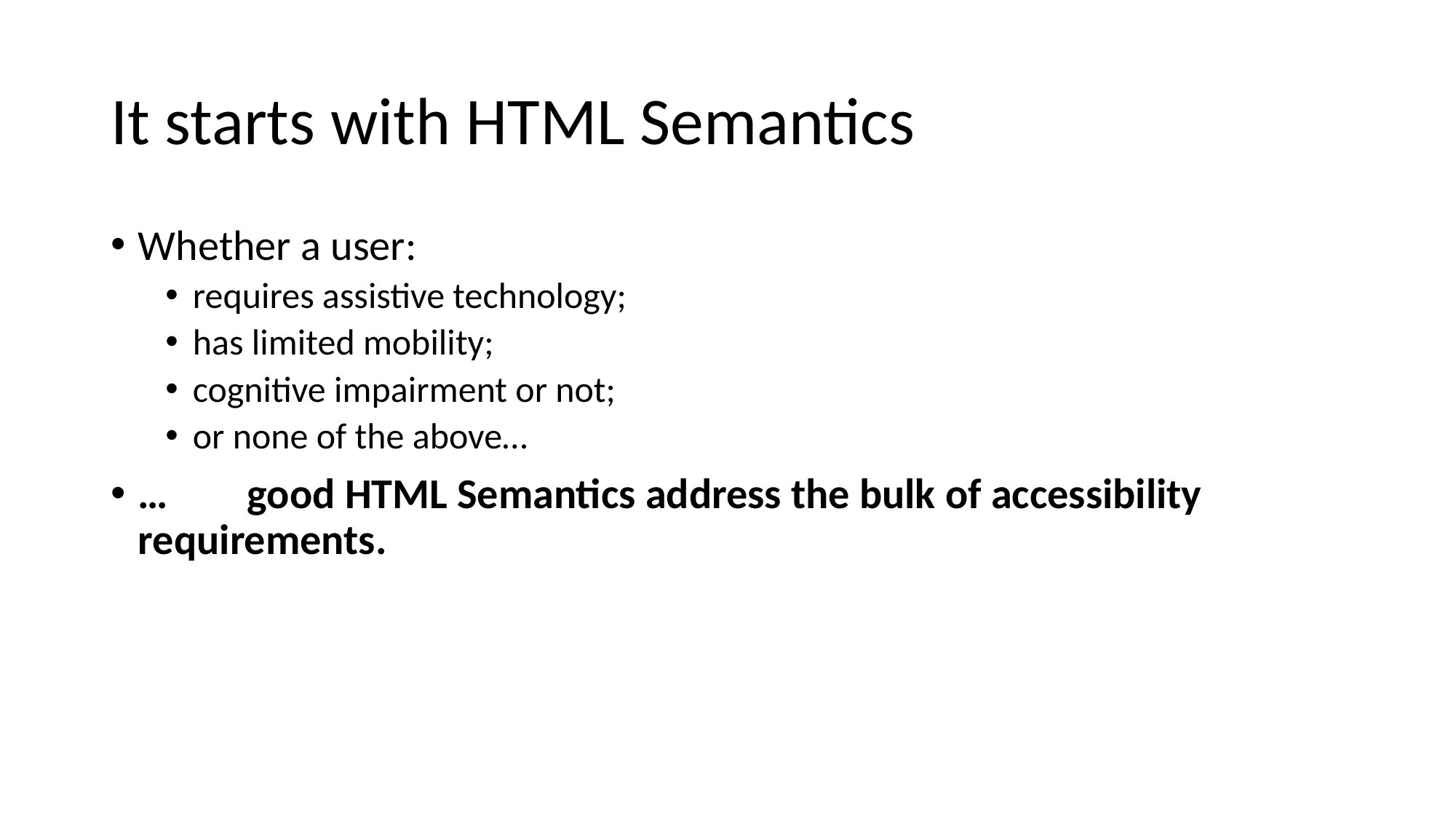

# It starts with HTML Semantics
Whether a user:
requires assistive technology;
has limited mobility;
cognitive impairment or not;
or none of the above…
…	good HTML Semantics address the bulk of accessibility requirements.